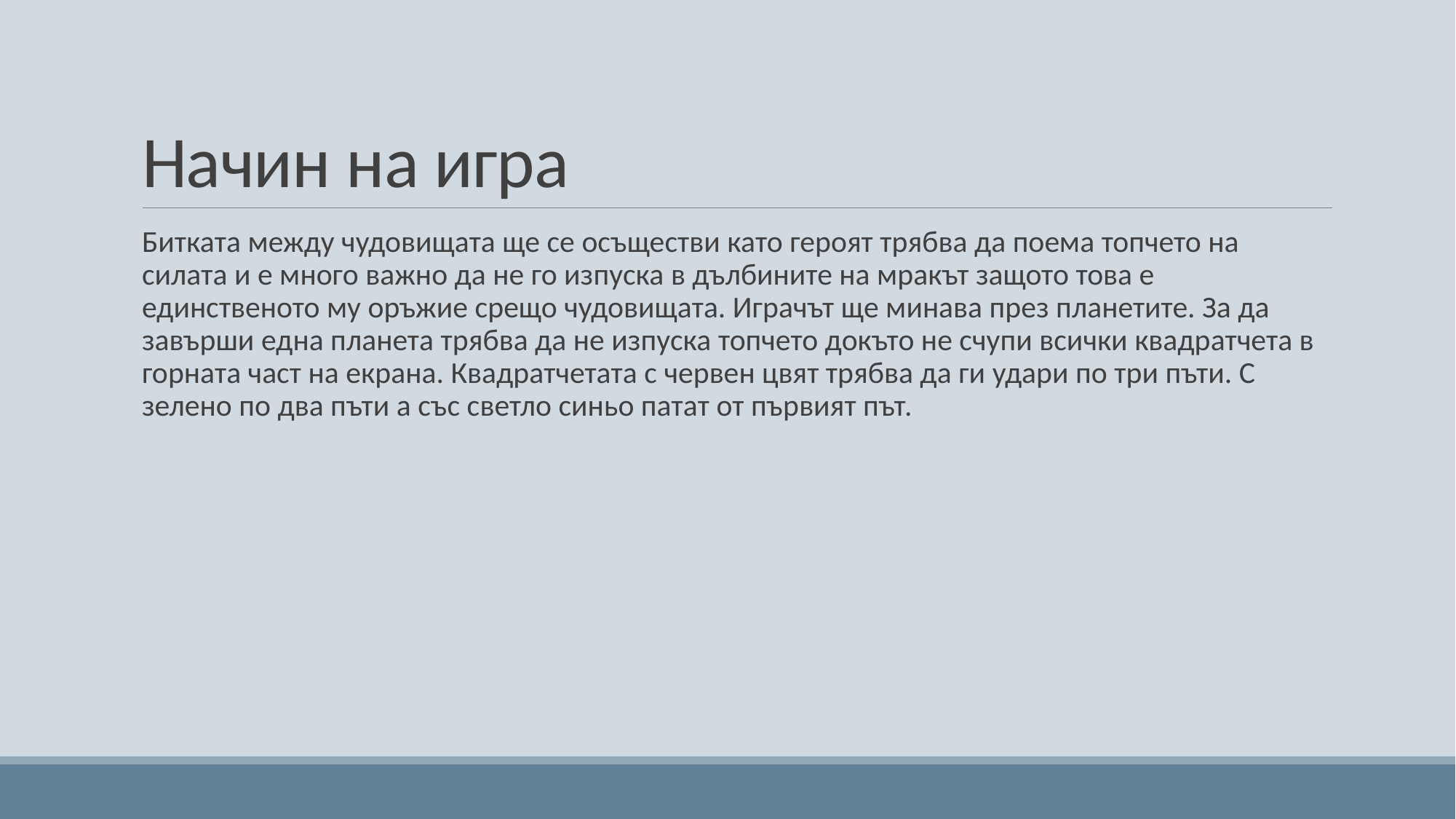

# Начин на игра
Битката между чудовищата ще се осъществи като героят трябва да поема топчето на силата и е много важно да не го изпуска в дълбините на мракът защото това е единственото му оръжие срещо чудовищата. Играчът ще минава през планетите. За да завърши една планета трябва да не изпуска топчето докъто не счупи всички квадратчета в горната част на екрана. Квадратчетата с червен цвят трябва да ги удари по три пъти. С зелено по два пъти а със светло синьо патат от първият път.